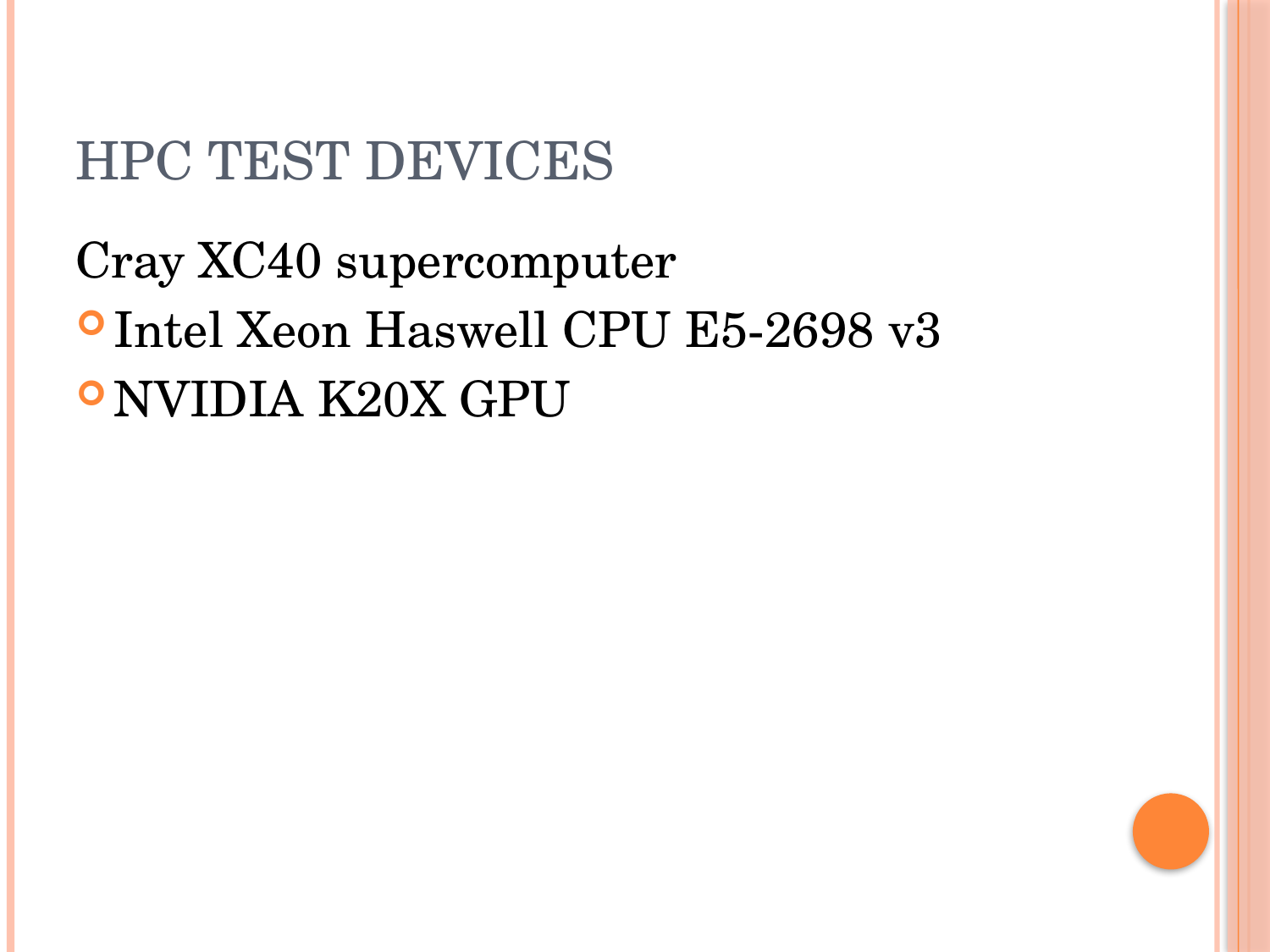

# HPC Test Devices
Cray XC40 supercomputer
Intel Xeon Haswell CPU E5-2698 v3
NVIDIA K20X GPU